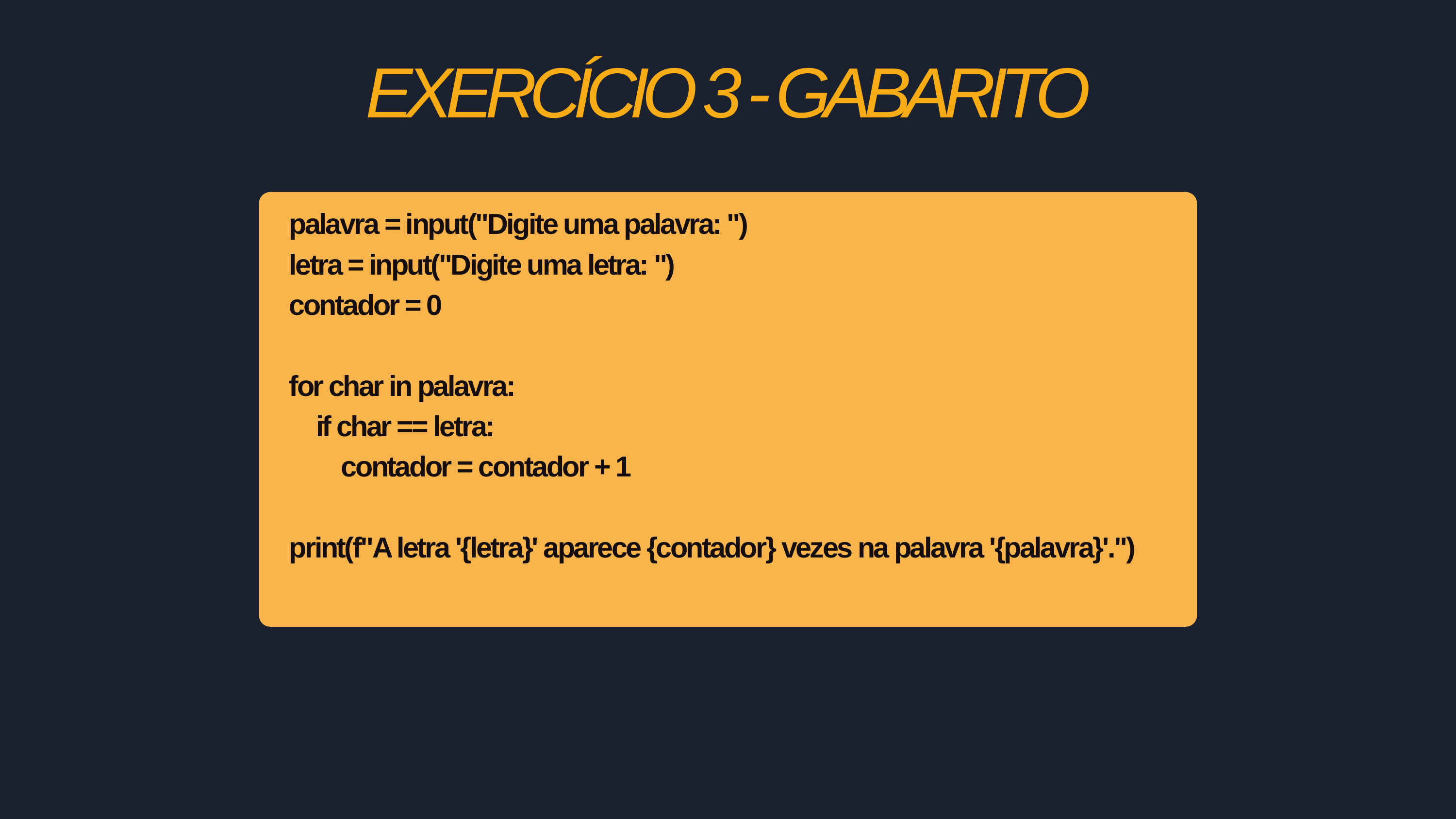

EXERCÍCIO 3 - GABARITO

palavra = input("Digite uma palavra: ")
letra = input("Digite uma letra: ")
contador = 0

for char in palavra:
    if char == letra:
        contador = contador + 1

print(f"A letra '{letra}' aparece {contador} vezes na palavra '{palavra}'.")